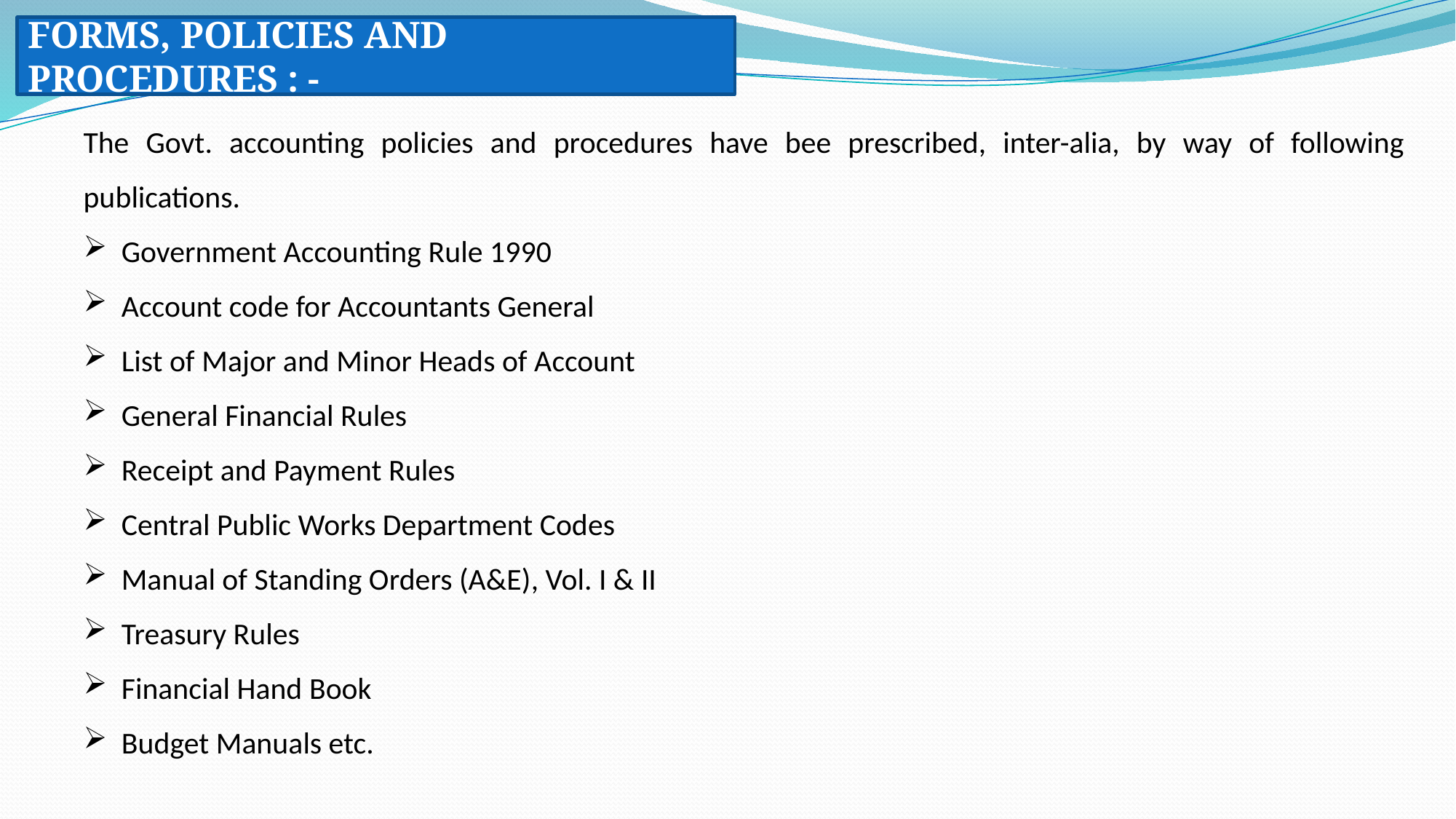

FORMS, POLICIES AND PROCEDURES : -
The Govt. accounting policies and procedures have bee prescribed, inter-alia, by way of following publications.
  Government Accounting Rule 1990
  Account code for Accountants General
  List of Major and Minor Heads of Account
  General Financial Rules
  Receipt and Payment Rules
  Central Public Works Department Codes
  Manual of Standing Orders (A&E), Vol. I & II
  Treasury Rules
  Financial Hand Book
  Budget Manuals etc.